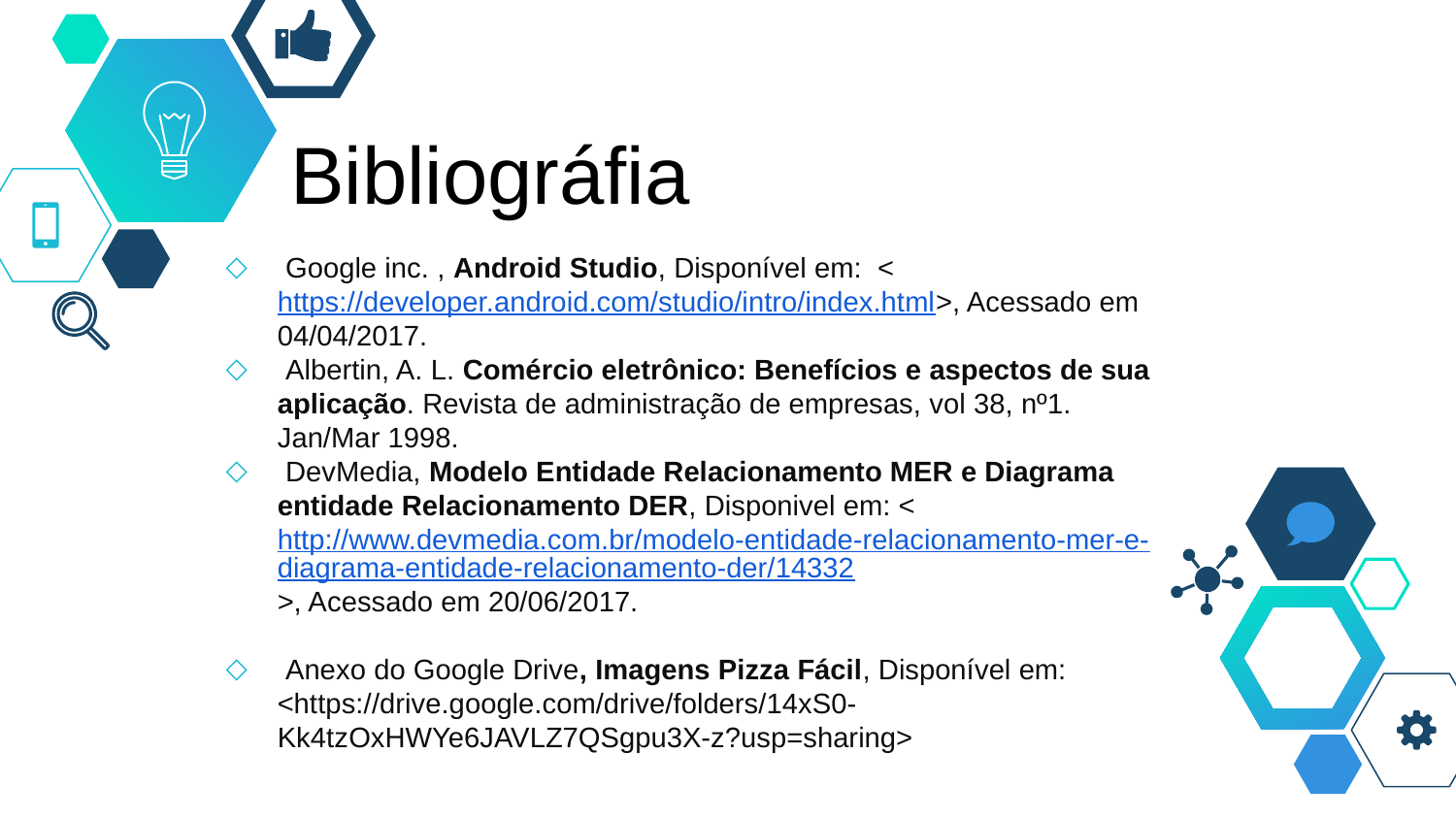

# Bibliográfia
 Google inc. , Android Studio, Disponível em:  <https://developer.android.com/studio/intro/index.html>, Acessado em 04/04/2017.
 Albertin, A. L. Comércio eletrônico: Benefícios e aspectos de sua aplicação. Revista de administração de empresas, vol 38, nº1. Jan/Mar 1998.
 DevMedia, Modelo Entidade Relacionamento MER e Diagrama entidade Relacionamento DER, Disponivel em: <http://www.devmedia.com.br/modelo-entidade-relacionamento-mer-e-diagrama-entidade-relacionamento-der/14332>, Acessado em 20/06/2017.

 Anexo do Google Drive, Imagens Pizza Fácil, Disponível em: <https://drive.google.com/drive/folders/14xS0-Kk4tzOxHWYe6JAVLZ7QSgpu3X-z?usp=sharing>